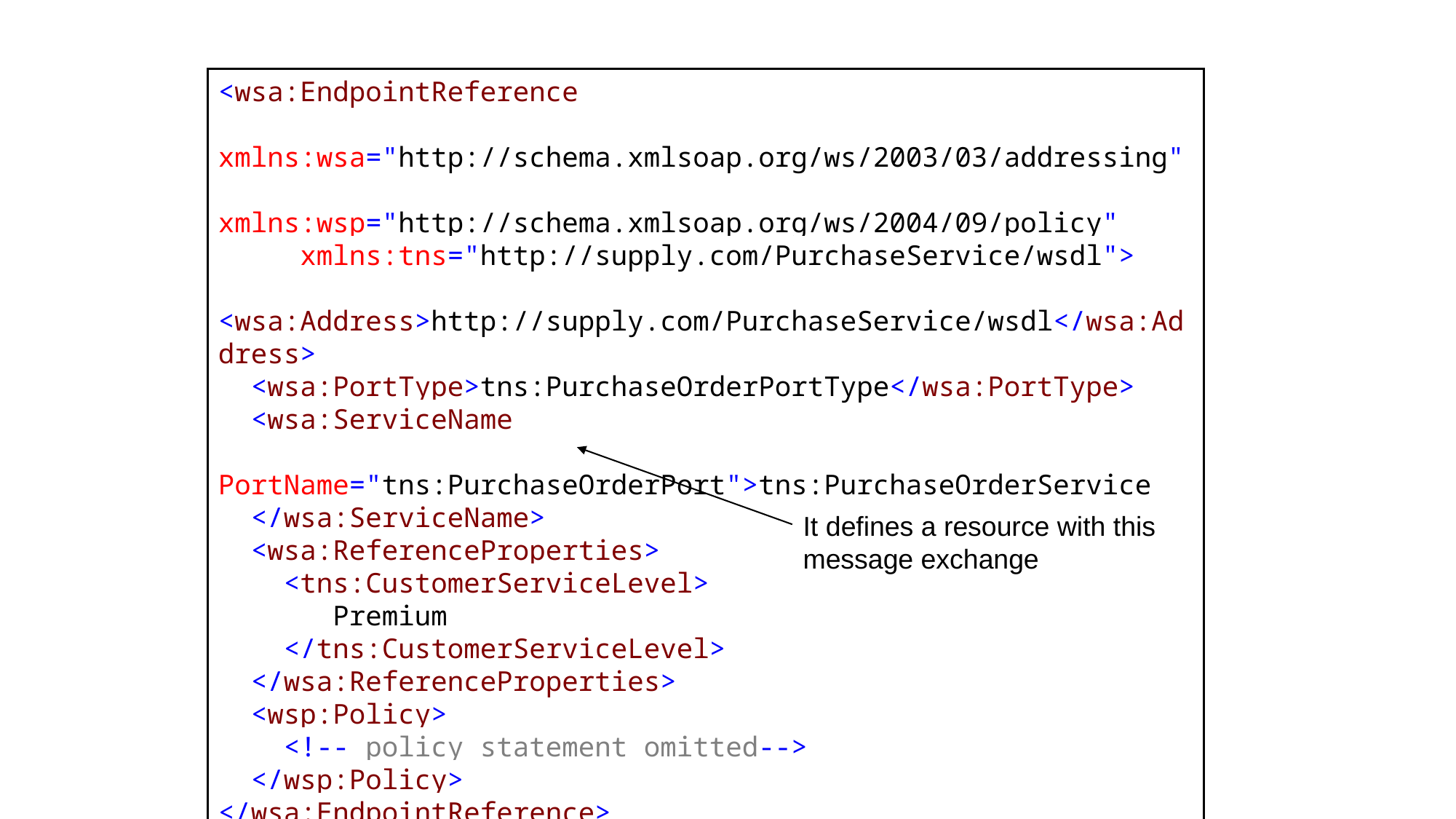

<wsa:EndpointReference
     xmlns:wsa="http://schema.xmlsoap.org/ws/2003/03/addressing"
     xmlns:wsp="http://schema.xmlsoap.org/ws/2004/09/policy"
     xmlns:tns="http://supply.com/PurchaseService/wsdl">
  <wsa:Address>http://supply.com/PurchaseService/wsdl</wsa:Address>
  <wsa:PortType>tns:PurchaseOrderPortType</wsa:PortType>
  <wsa:ServiceName
      PortName="tns:PurchaseOrderPort">tns:PurchaseOrderService
  </wsa:ServiceName>
  <wsa:ReferenceProperties>
    <tns:CustomerServiceLevel>
       Premium
    </tns:CustomerServiceLevel>
  </wsa:ReferenceProperties>
  <wsp:Policy>
    <!-- policy statement omitted-->
  </wsp:Policy>
</wsa:EndpointReference>

It defines a resource with this message exchange